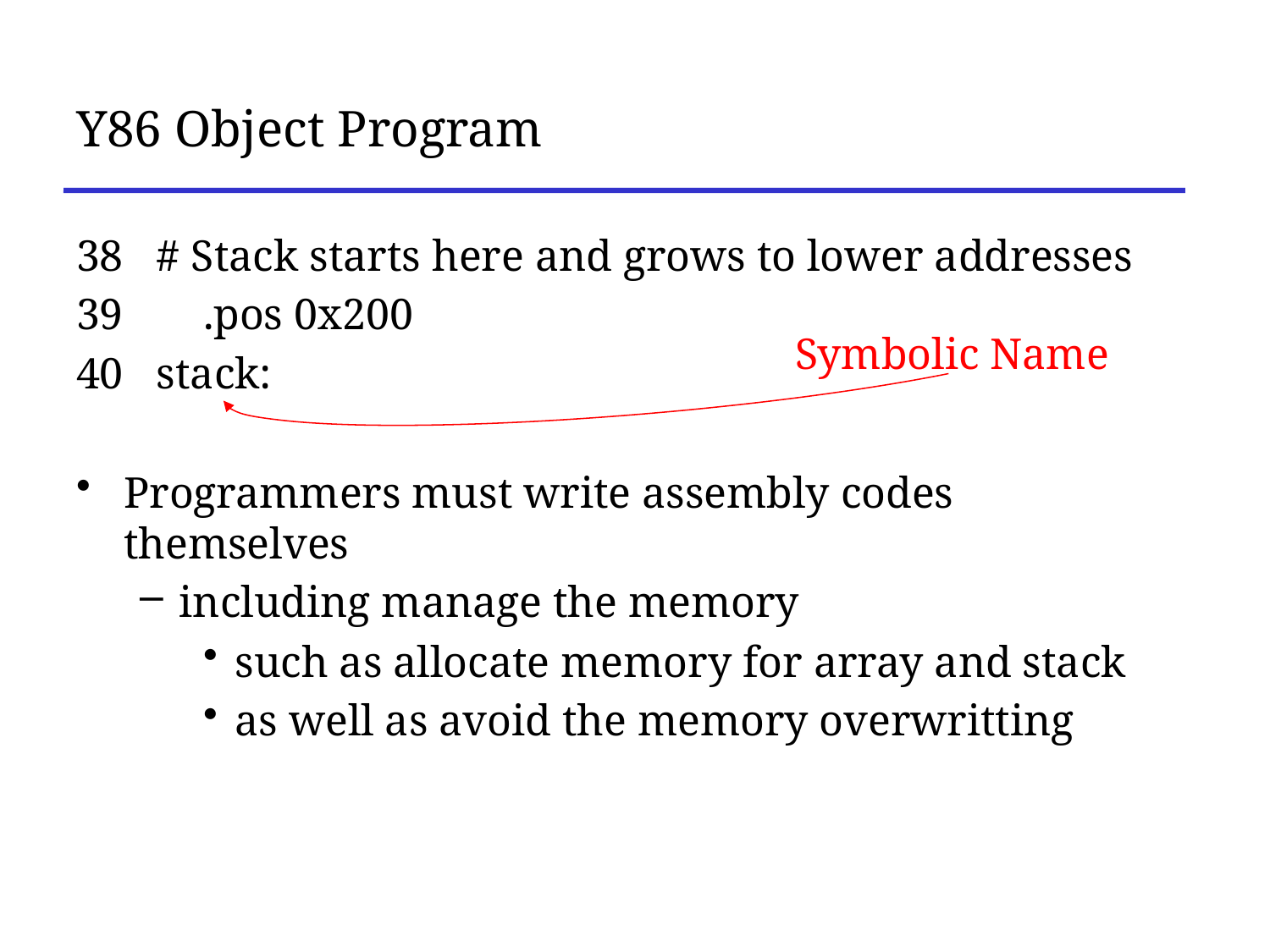

# Y86 Object Program
38   # Stack starts here and grows to lower addresses
39   	.pos 0x200
40   stack:

Programmers must write assembly codes themselves
including manage the memory
such as allocate memory for array and stack
as well as avoid the memory overwritting

Symbolic Name